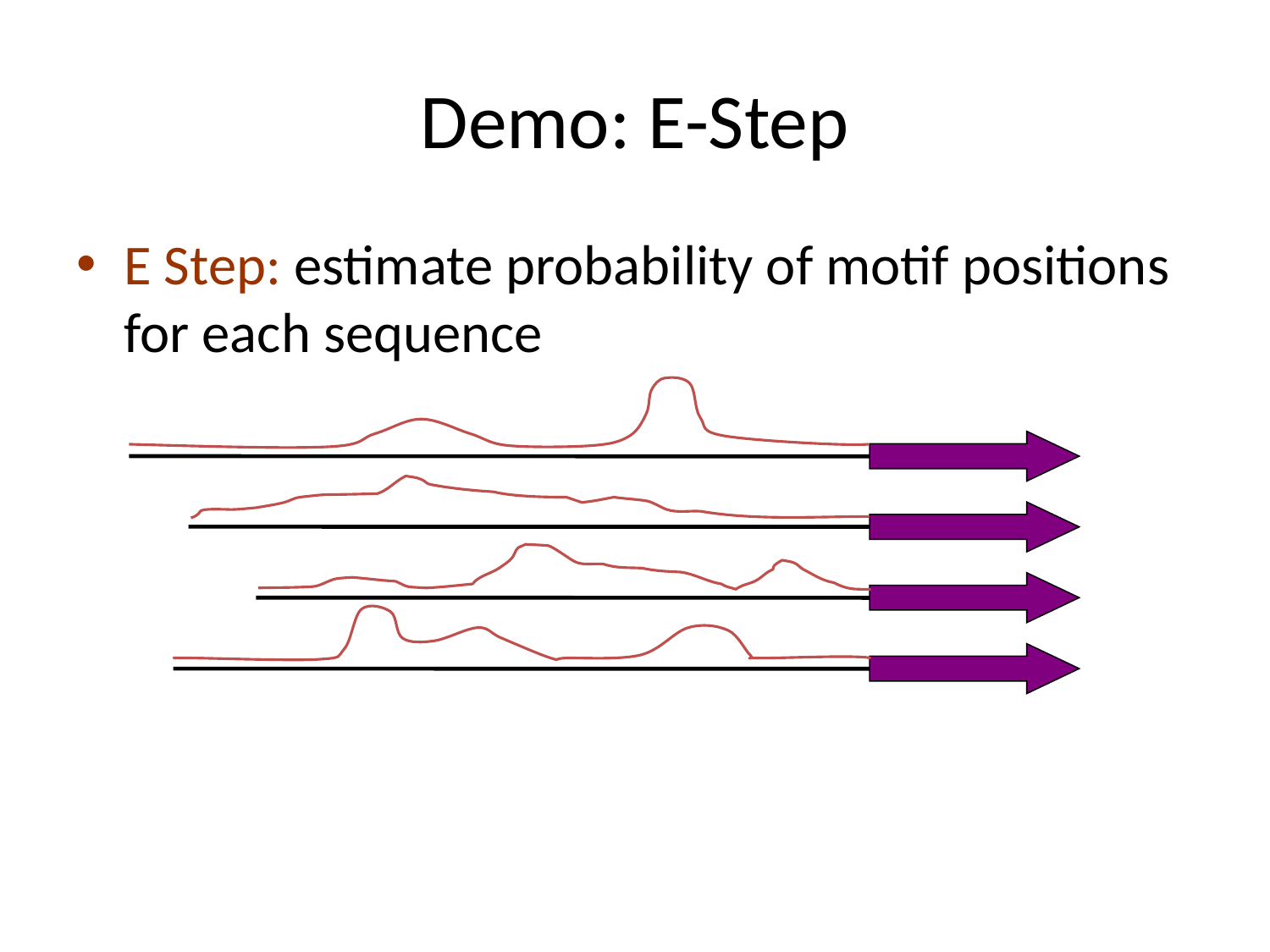

# Demo: E-Step
E Step: estimate probability of motif positions for each sequence